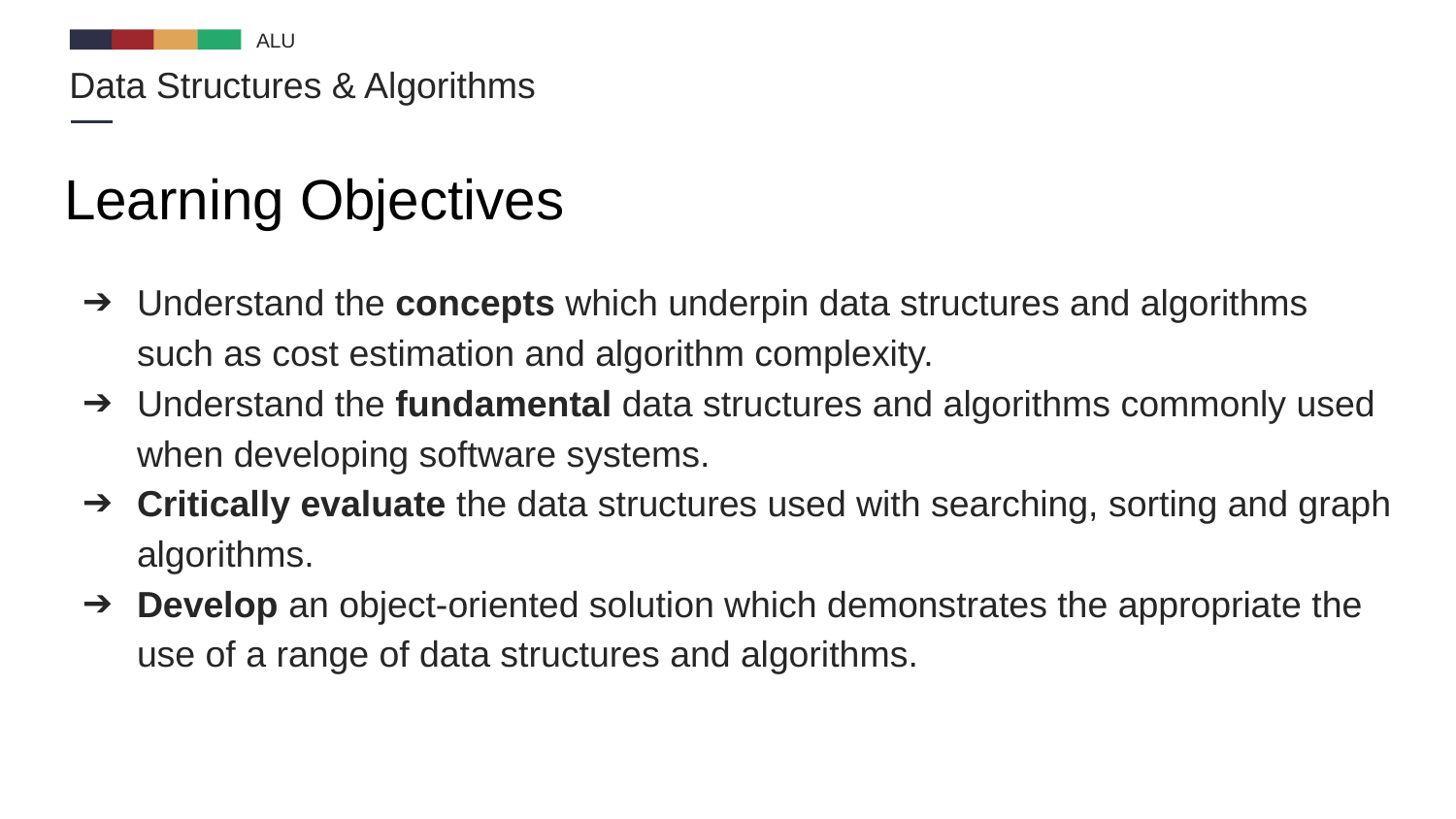

# Learning Objectives
Understand the concepts which underpin data structures and algorithms such as cost estimation and algorithm complexity.
Understand the fundamental data structures and algorithms commonly used when developing software systems.
Critically evaluate the data structures used with searching, sorting and graph algorithms.
Develop an object-oriented solution which demonstrates the appropriate the use of a range of data structures and algorithms.